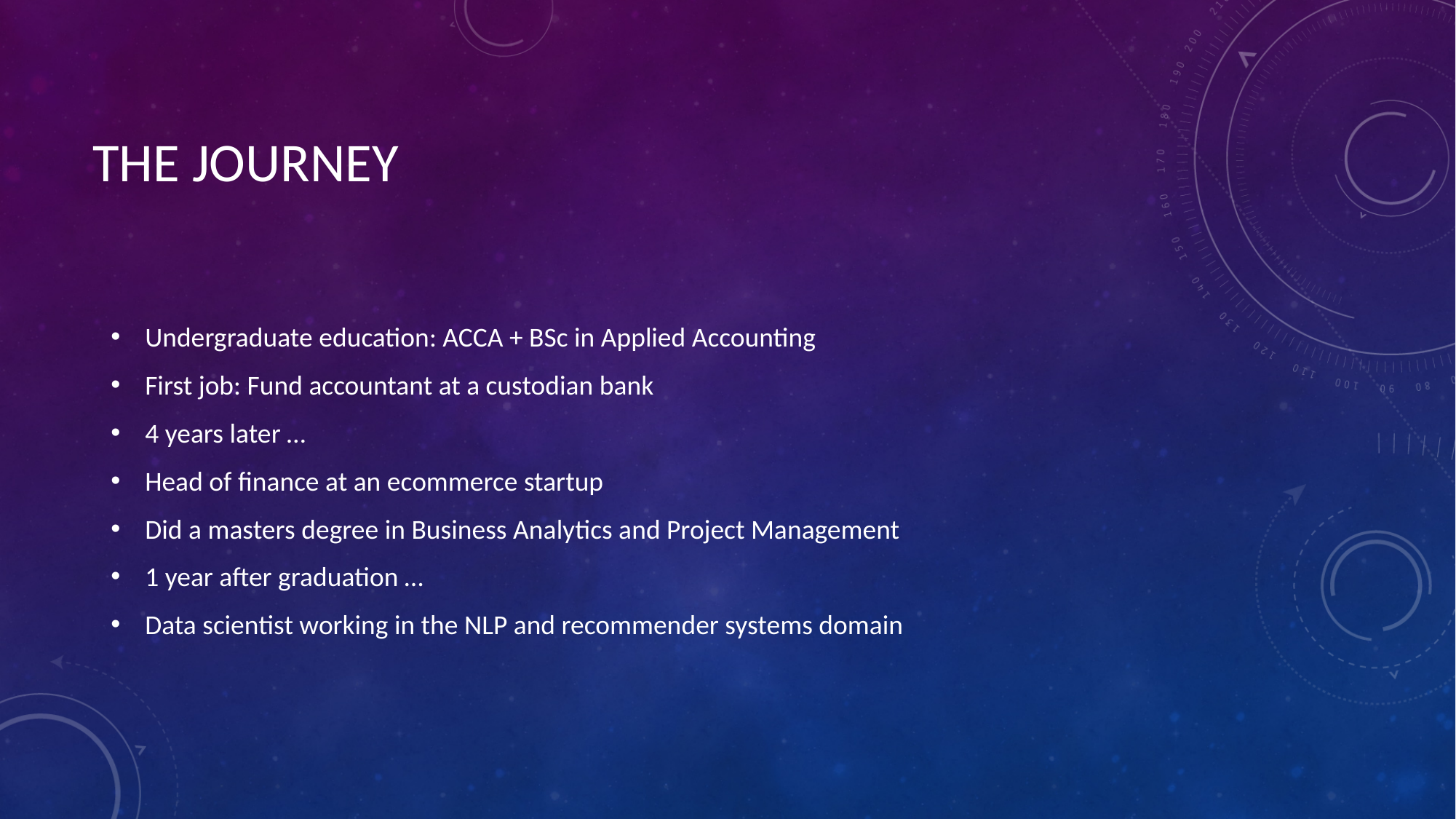

# The Journey
Undergraduate education: ACCA + BSc in Applied Accounting
First job: Fund accountant at a custodian bank
4 years later …
Head of finance at an ecommerce startup
Did a masters degree in Business Analytics and Project Management
1 year after graduation …
Data scientist working in the NLP and recommender systems domain